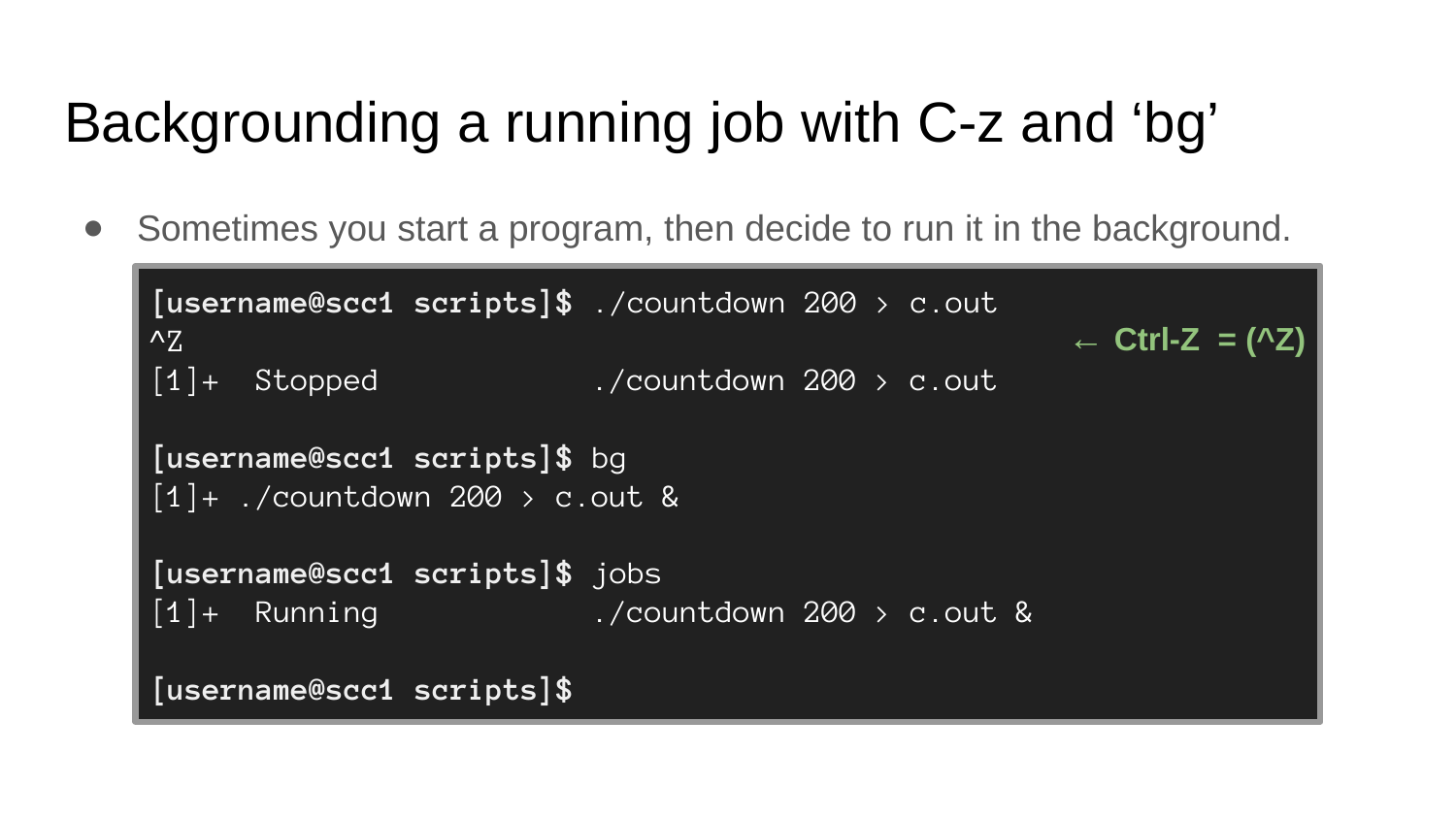

# Backgrounding a running job with C-z and ‘bg’

Sometimes you start a program, then decide to run it in the background.

[username@scc1 scripts]$ ./countdown 200 > c.out
^Z
[1]+  Stopped            ./countdown 200 > c.out
[username@scc1 scripts]$ bg
[1]+ ./countdown 200 > c.out &
[username@scc1 scripts]$ jobs
[1]+  Running            ./countdown 200 > c.out &
[username@scc1 scripts]$

← Ctrl-Z  = (^Z)